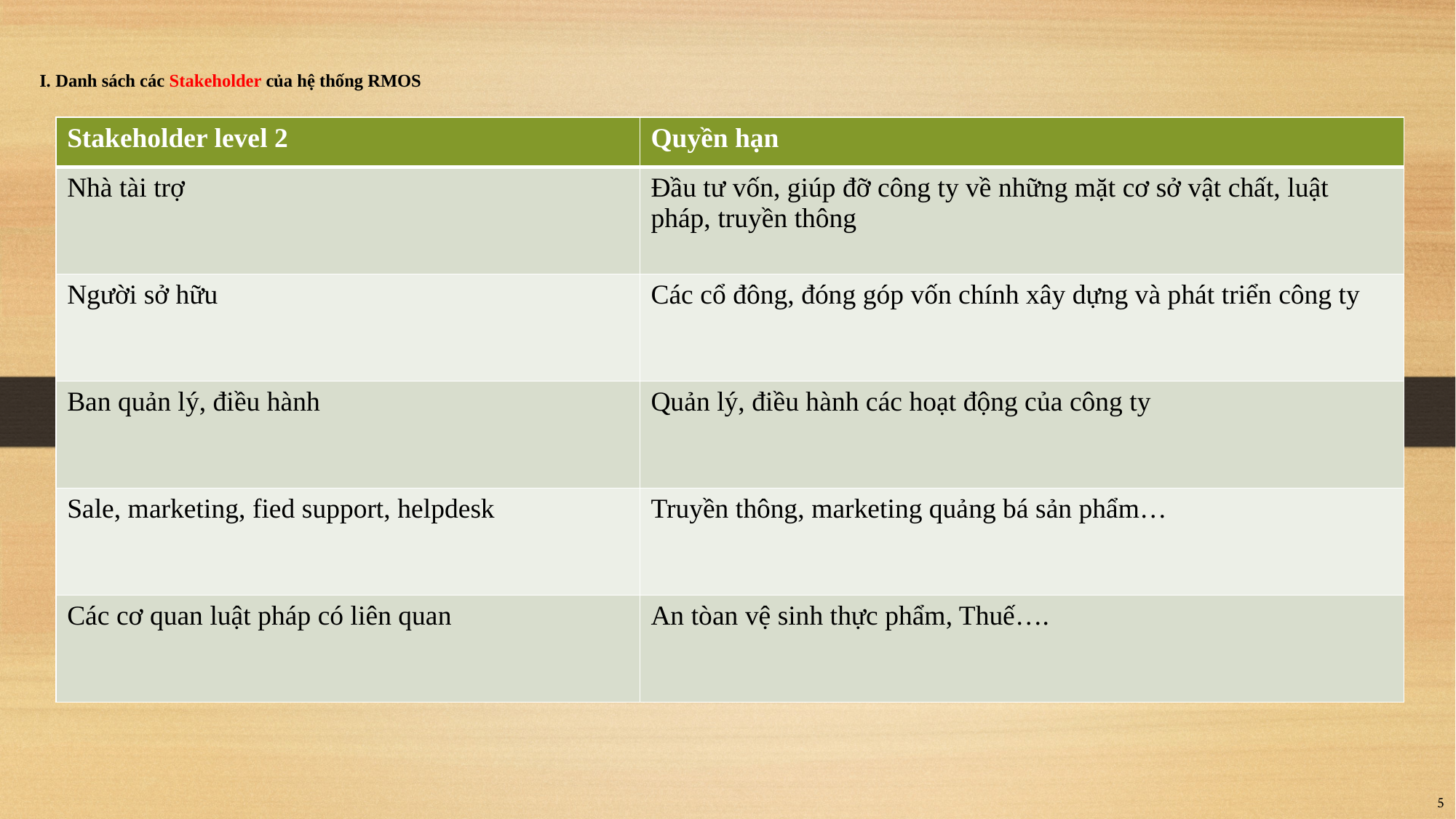

# I. Danh sách các Stakeholder của hệ thống RMOS
| Stakeholder level 2 | Quyền hạn |
| --- | --- |
| Nhà tài trợ | Đầu tư vốn, giúp đỡ công ty về những mặt cơ sở vật chất, luật pháp, truyền thông |
| Người sở hữu | Các cổ đông, đóng góp vốn chính xây dựng và phát triển công ty |
| Ban quản lý, điều hành | Quản lý, điều hành các hoạt động của công ty |
| Sale, marketing, fied support, helpdesk | Truyền thông, marketing quảng bá sản phẩm… |
| Các cơ quan luật pháp có liên quan | An tòan vệ sinh thực phẩm, Thuế…. |

5